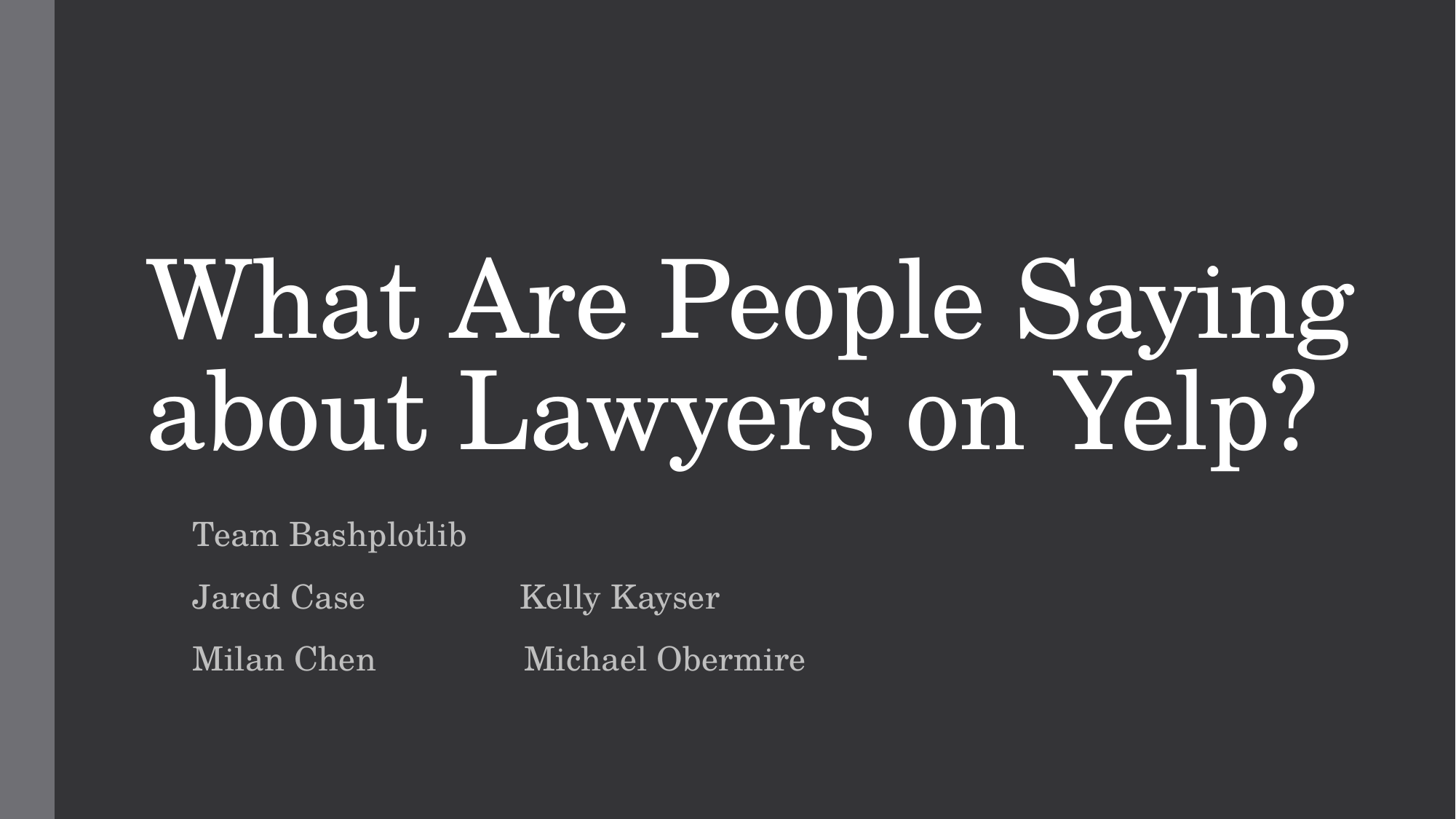

# What Are People Saying about Lawyers on Yelp?
Team Bashplotlib
Jared Case		Kelly Kayser
Milan Chen	            Michael Obermire